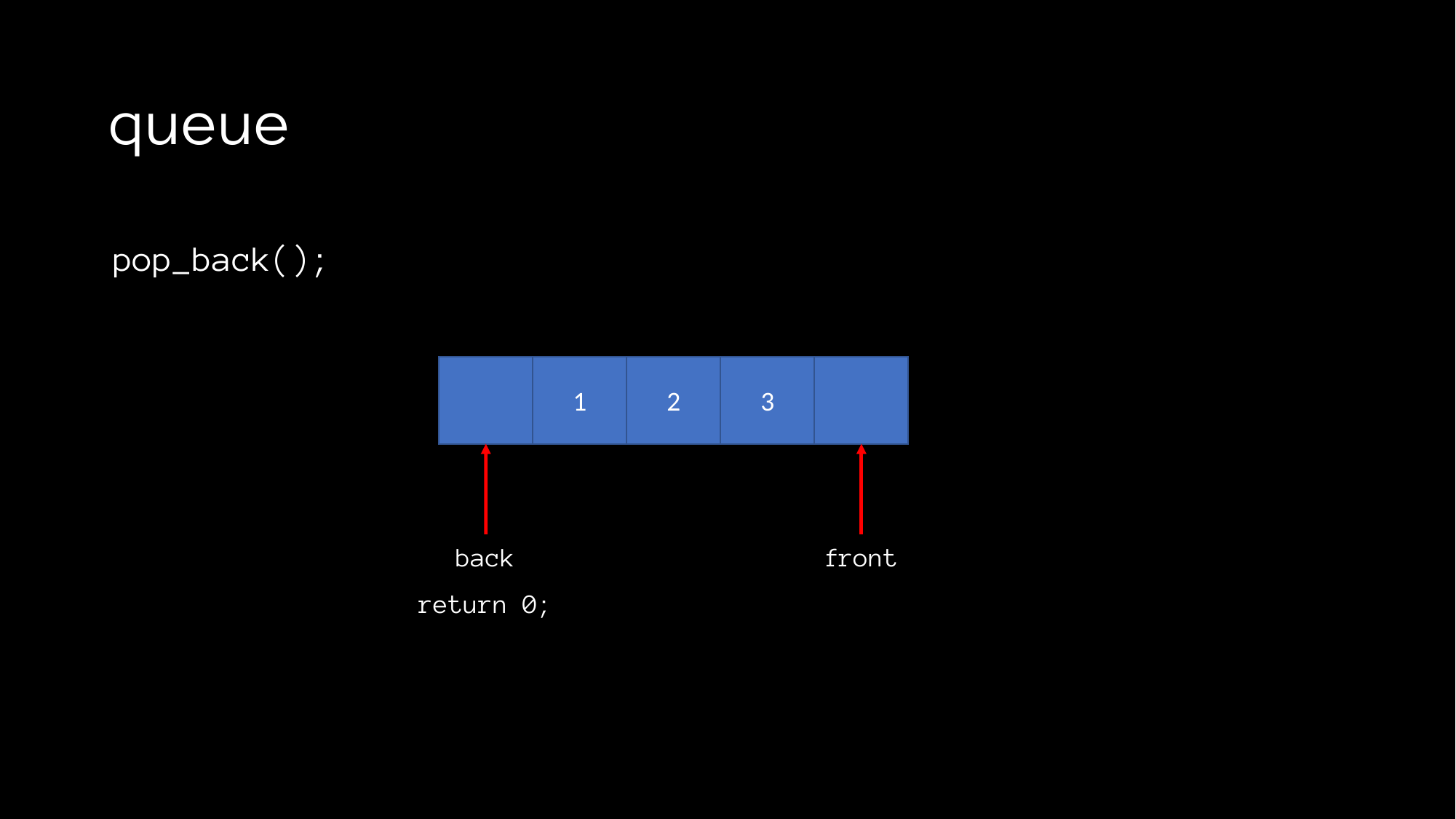

# queue
pop_back();
1
2
3

back
front
return 0;